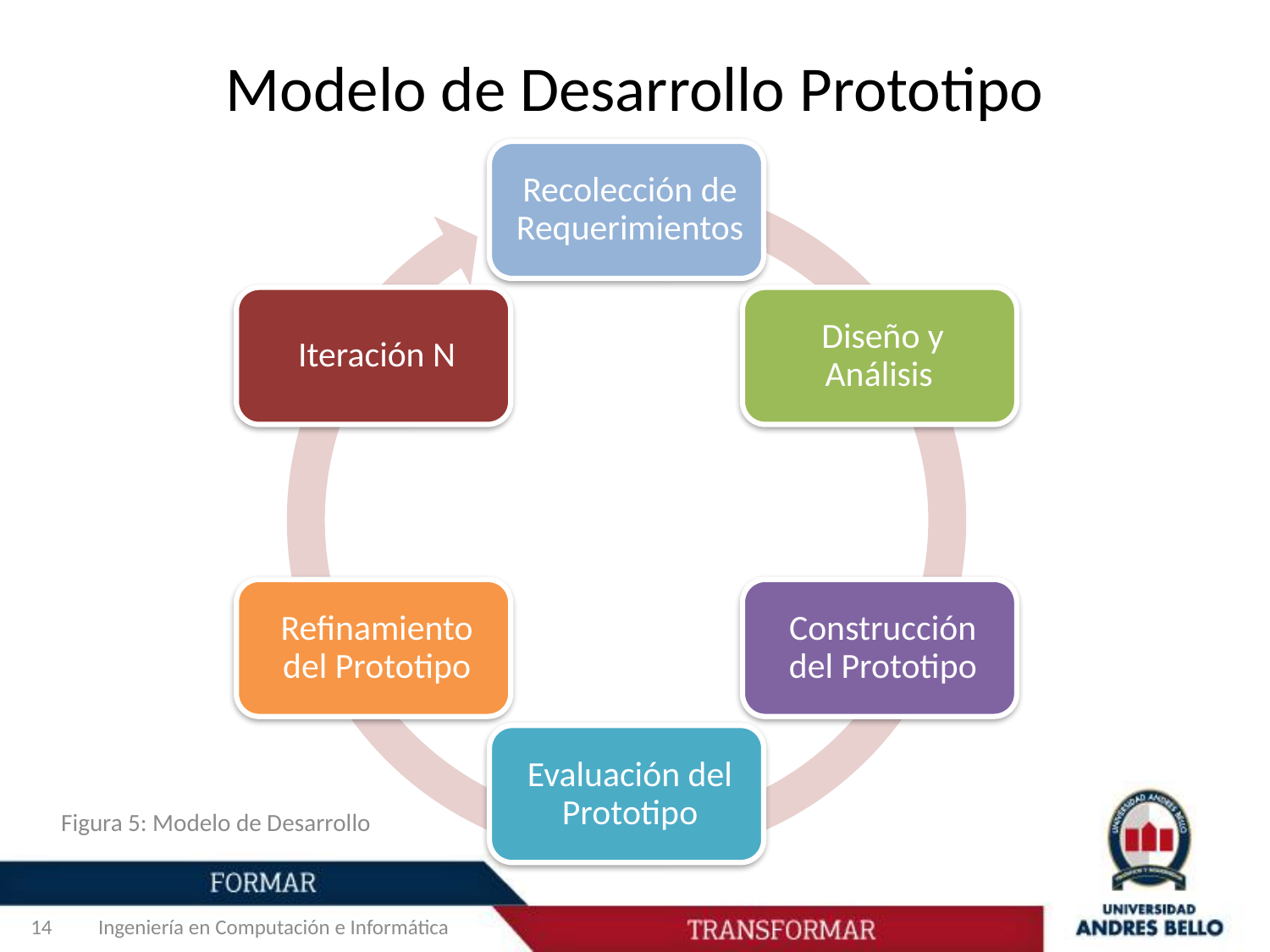

Modelo de Desarrollo Prototipo
Recolección de Requerimientos
Diseño y Análisis
Construcción del Prototipo
Evaluación del Prototipo
Refinamiento del Prototipo
Iteración N

Figura 5: Modelo de Desarrollo
14
Ingeniería en Computación e Informática